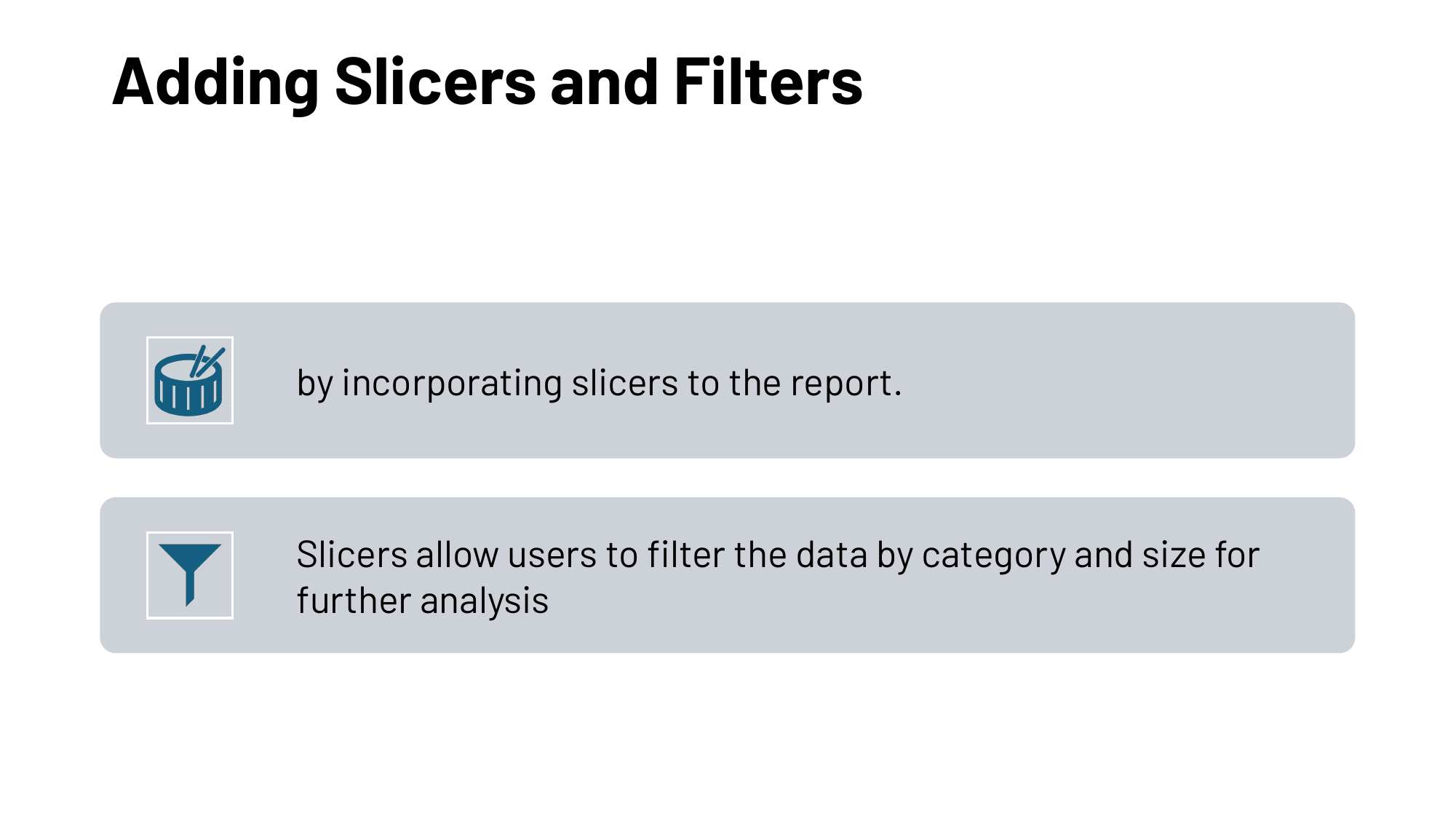

# Adding Slicers and Filters
by incorporating slicers to the report.
Slicers allow users to filter the data by category and size for further analysis